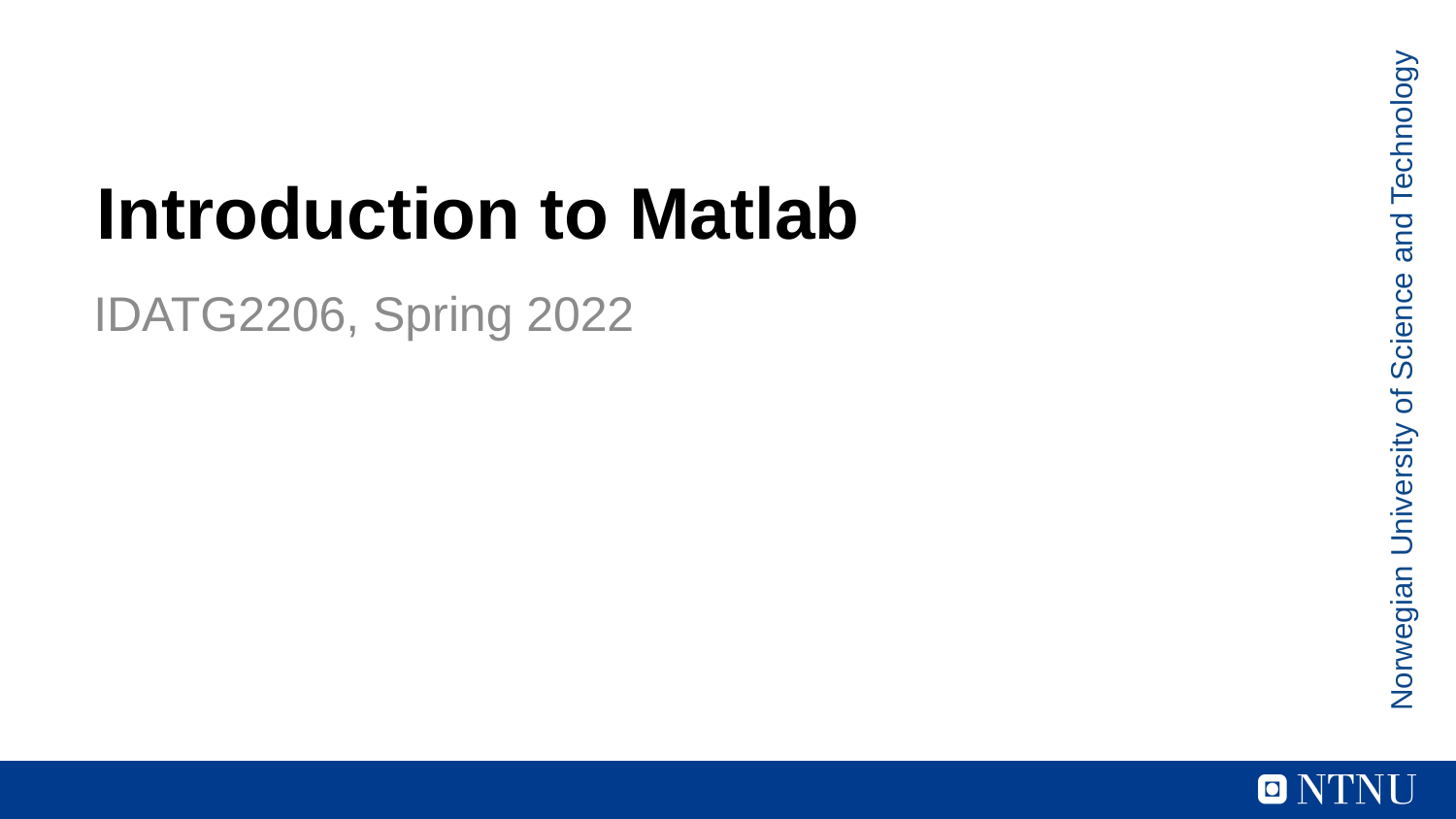

# Introduction to Matlab
IDATG2206, Spring 2022

Norwegian University of Science and Technology